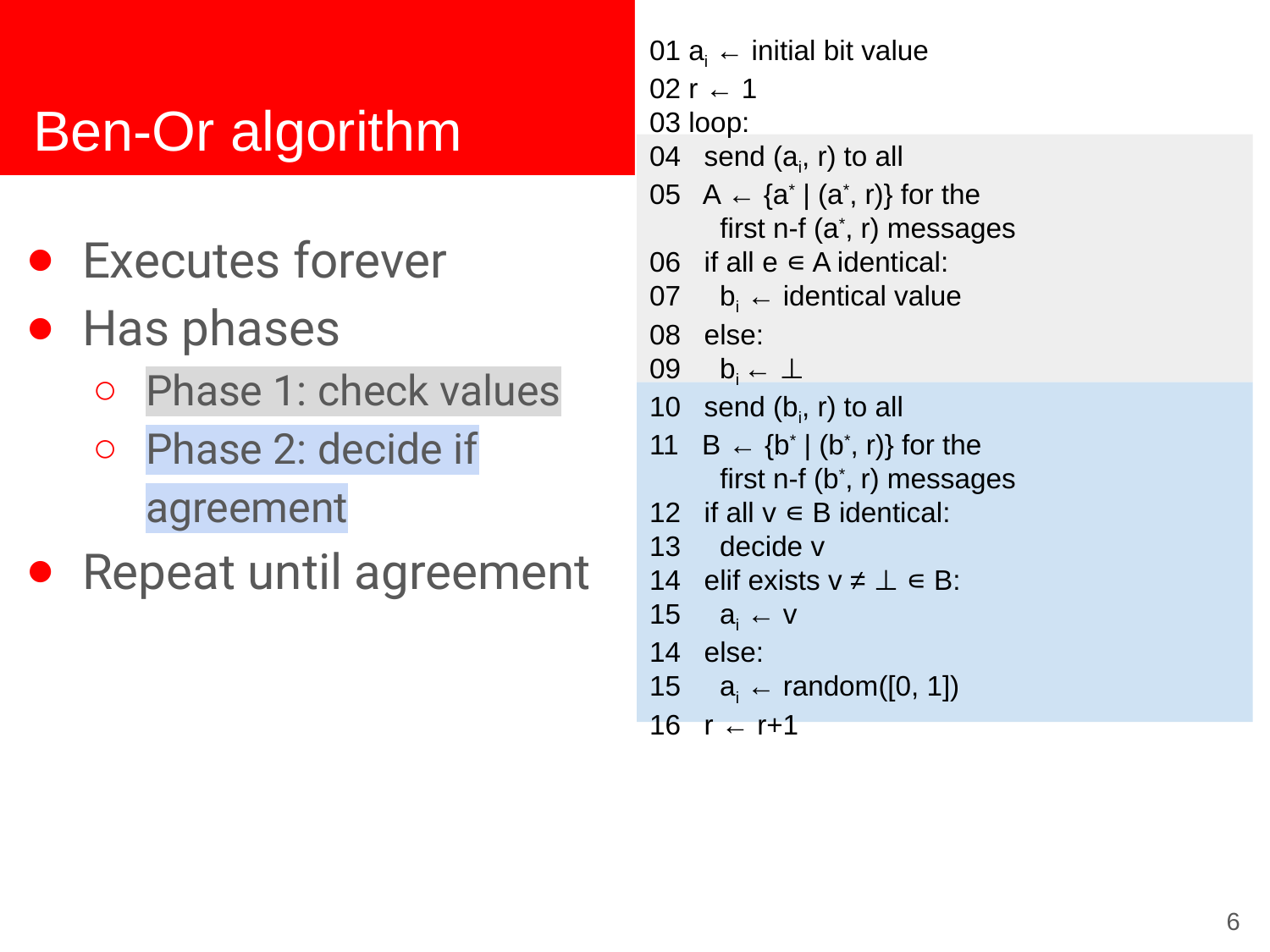

01 ai ← initial bit value
02 r ← 1
03 loop:
04   send (ai, r) to all
05   A ← {a* | (a*, r)} for the
         first n-f (a*, r) messages
06   if all e ∊ A identical:
07     bi ← identical value
08   else:
09     bi ← ⊥
10   send (bi, r) to all
11   B ← {b* | (b*, r)} for the
         first n-f (b*, r) messages
12   if all v ∊ B identical:
13     decide v
14   elif exists v ≠ ⊥ ∊ B:
15     ai ← v
14   else:
15     ai ← random([0, 1])
16   r ← r+1

# Ben-Or algorithm

Executes forever
Has phases
Phase 1: check values
Phase 2: decide if agreement
Repeat until agreement

6